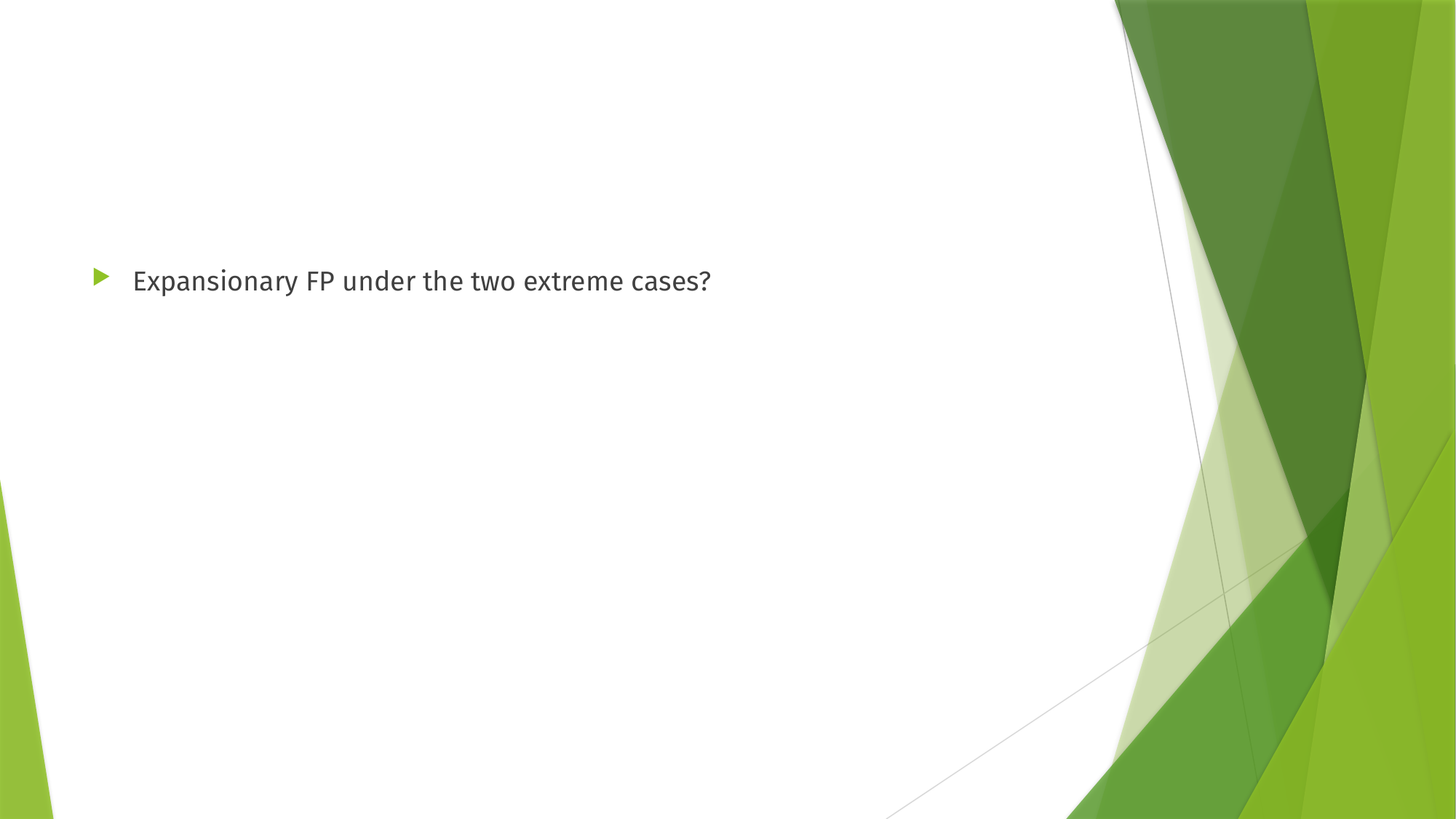

#
Expansionary FP under the two extreme cases?